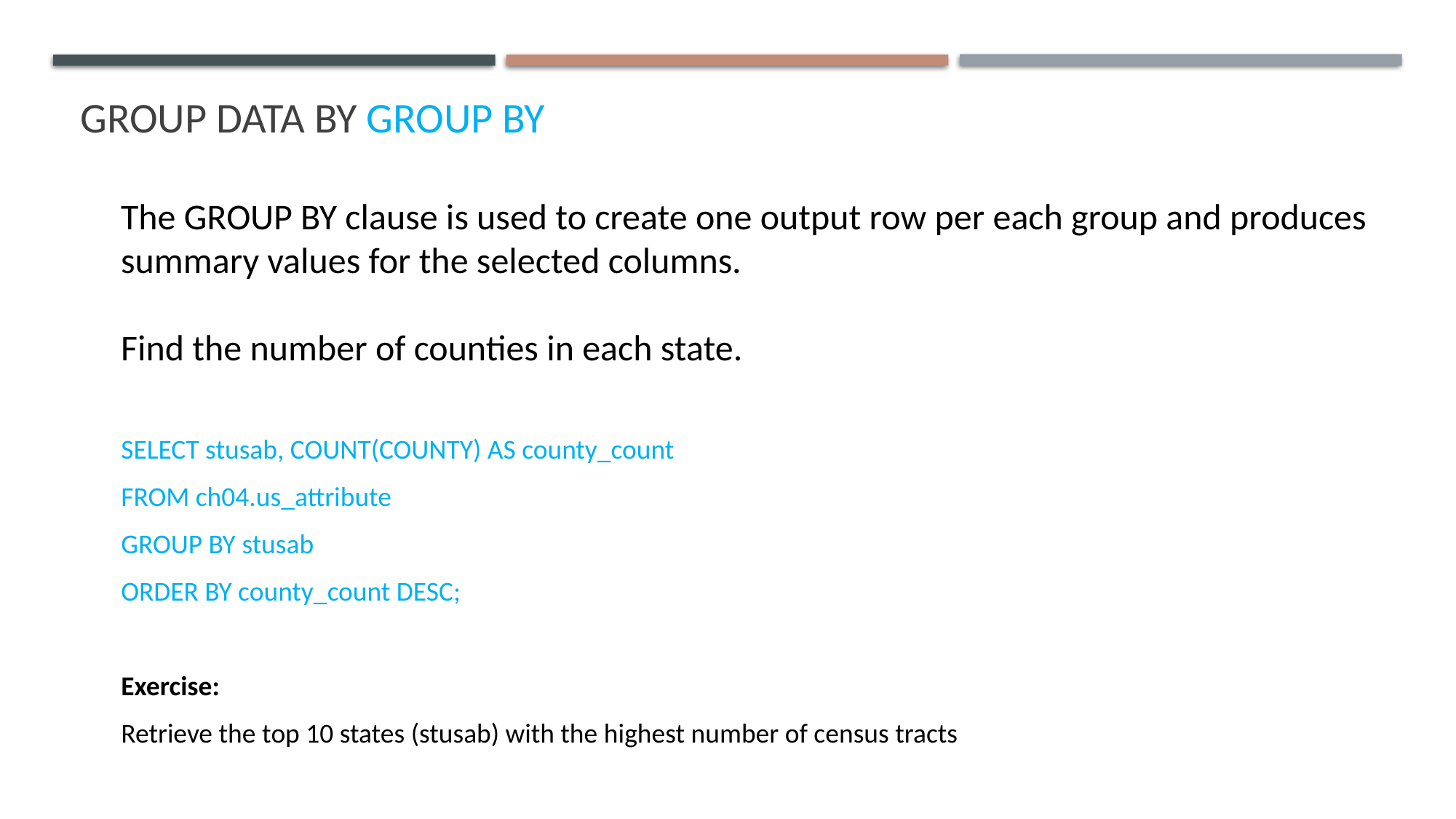

# Group data by group by
The GROUP BY clause is used to create one output row per each group and produces summary values for the selected columns.

Find the number of counties in each state.
SELECT stusab, COUNT(COUNTY) AS county_count
FROM ch04.us_attribute
GROUP BY stusab
ORDER BY county_count DESC;

Exercise:
Retrieve the top 10 states (stusab) with the highest number of census tracts